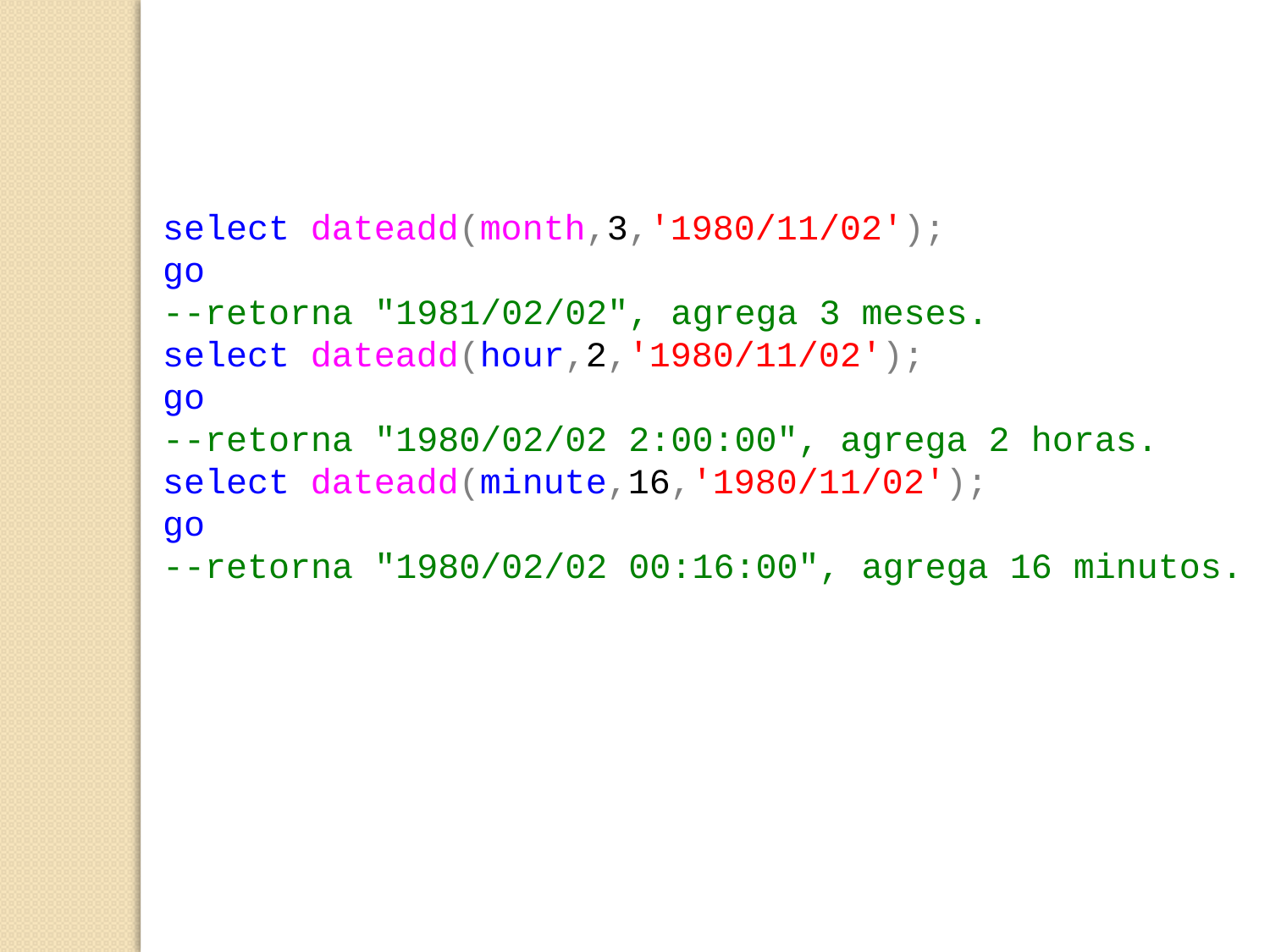

select dateadd(month,3,'1980/11/02');
go
--retorna "1981/02/02", agrega 3 meses.
select dateadd(hour,2,'1980/11/02');
go
--retorna "1980/02/02 2:00:00", agrega 2 horas.
select dateadd(minute,16,'1980/11/02');
go
--retorna "1980/02/02 00:16:00", agrega 16 minutos.